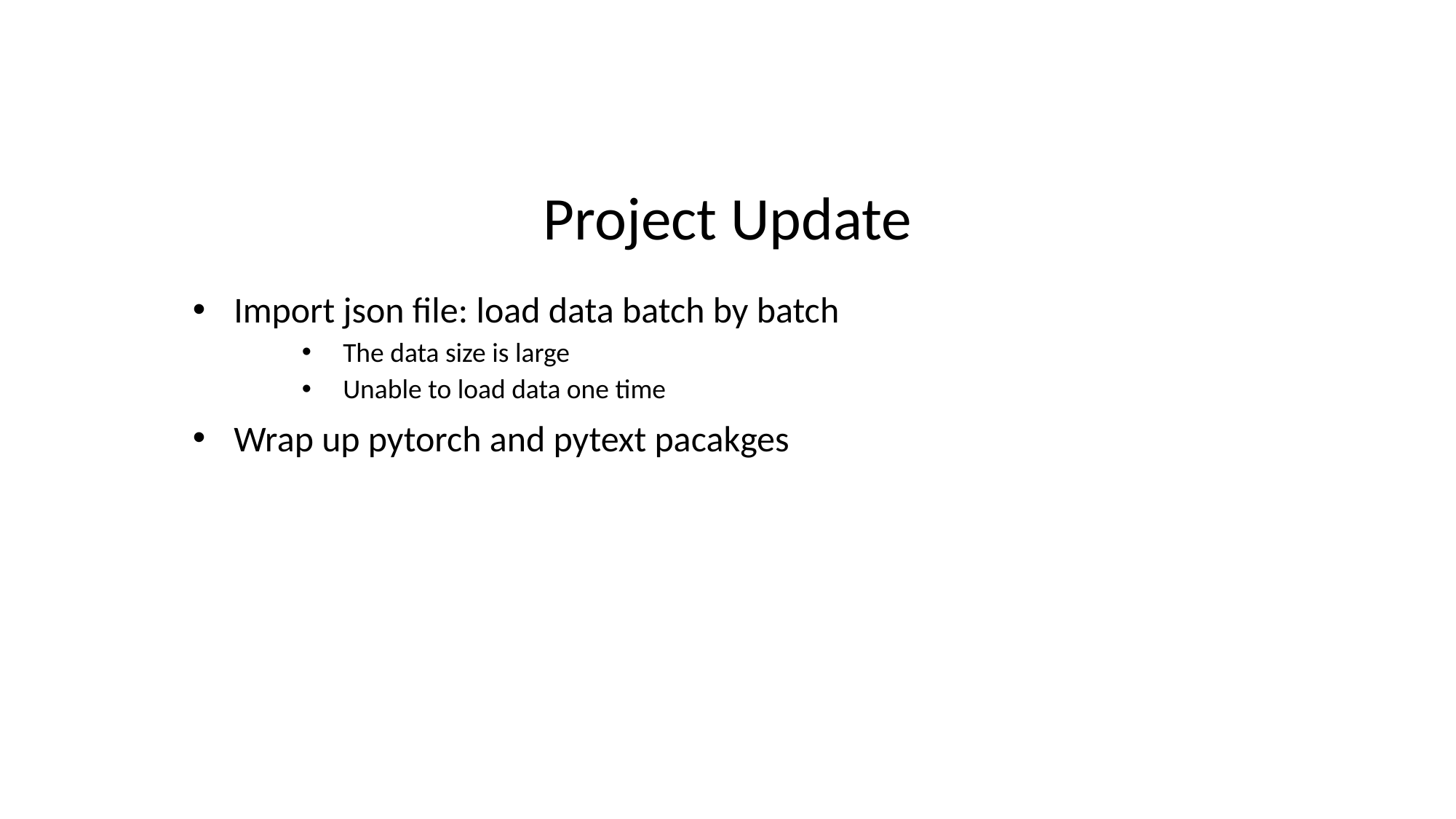

# Project Update
Import json file: load data batch by batch
The data size is large
Unable to load data one time
Wrap up pytorch and pytext pacakges